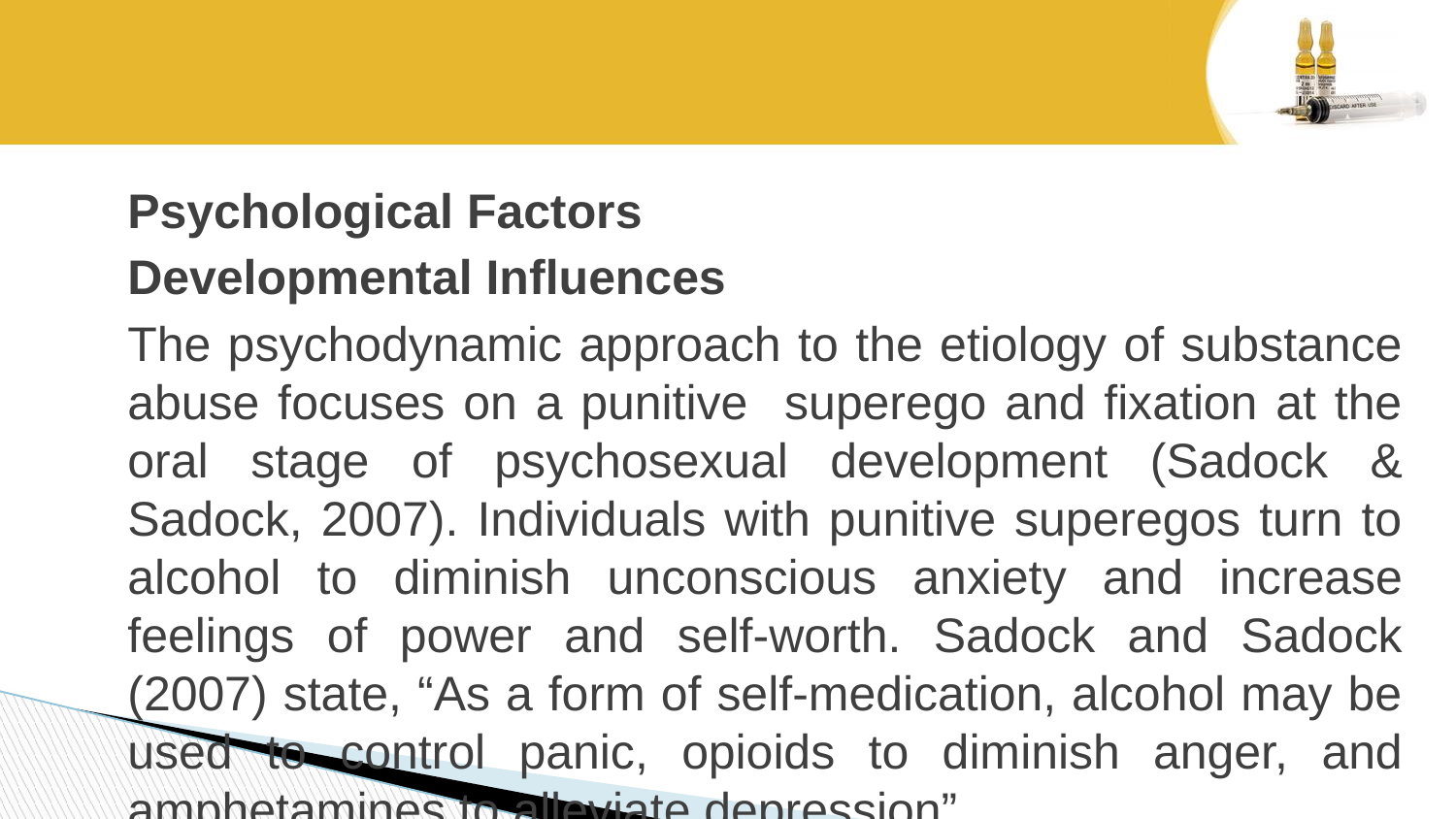

#
Psychological Factors
Developmental Influences
The psychodynamic approach to the etiology of substance abuse focuses on a punitive  superego and fixation at the oral stage of psychosexual development (Sadock & Sadock, 2007). Individuals with punitive superegos turn to alcohol to diminish unconscious anxiety and increase feelings of power and self-worth. Sadock and Sadock (2007) state, “As a form of self-medication, alcohol may be used to control panic, opioids to diminish anger, and amphetamines to alleviate depression”.